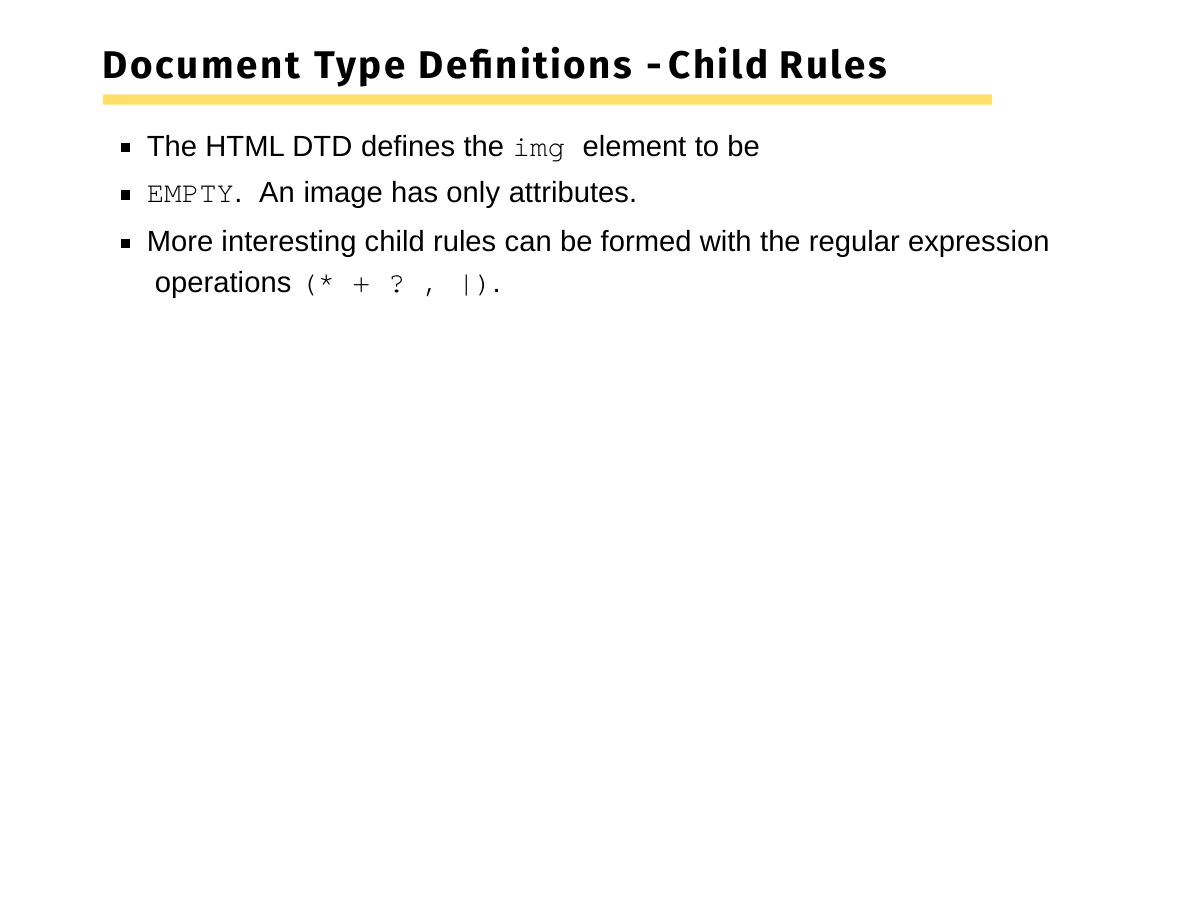

# Document Type Definitions - Child Rules
The HTML DTD defines the img element to be EMPTY.  An image has only attributes.
More interesting child rules can be formed with the regular expression  operations (* + ? , |).